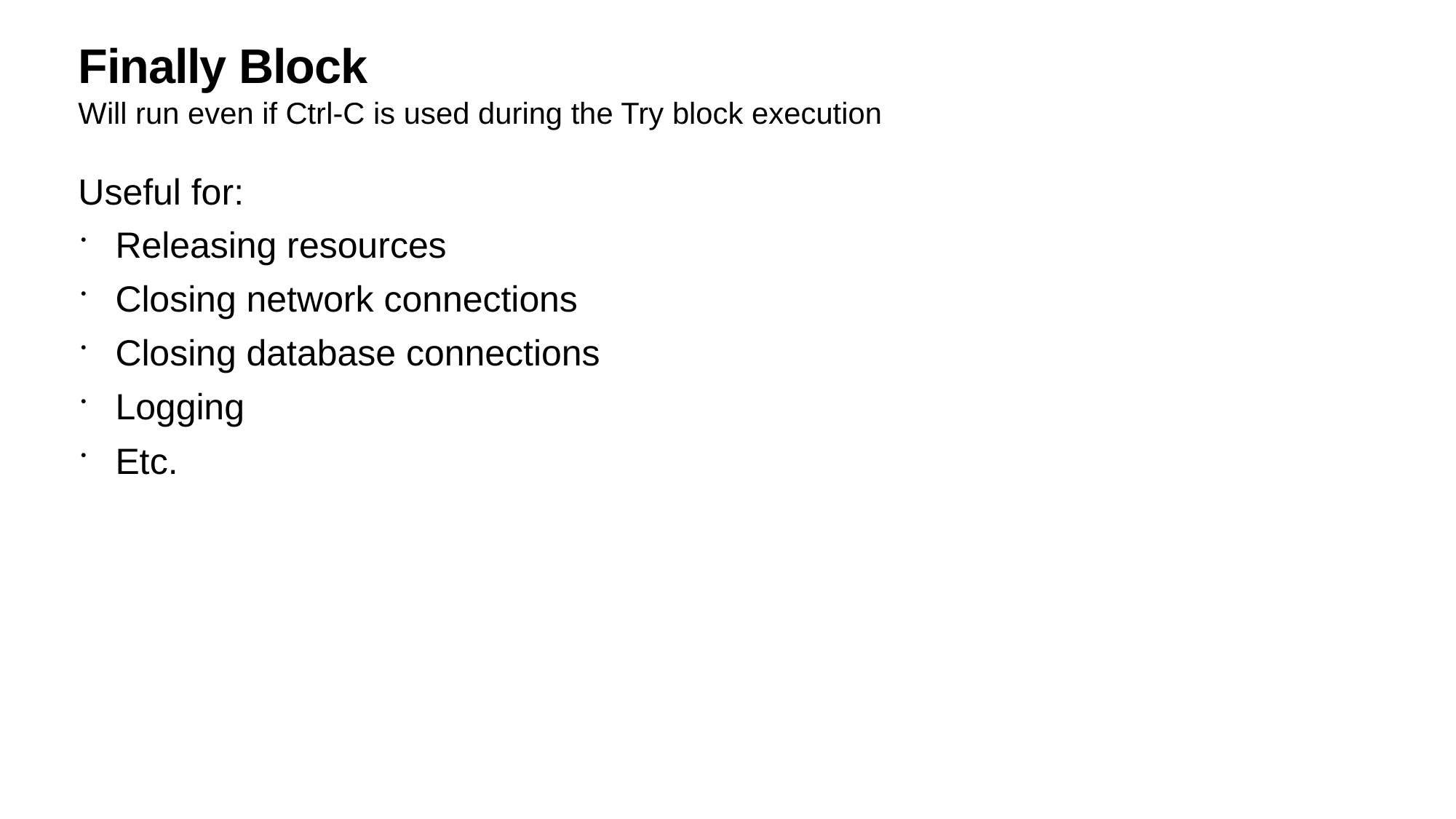

# Finally Block
Will run even if Ctrl-C is used during the Try block execution
Useful for:
Releasing resources
Closing network connections
Closing database connections
Logging
Etc.